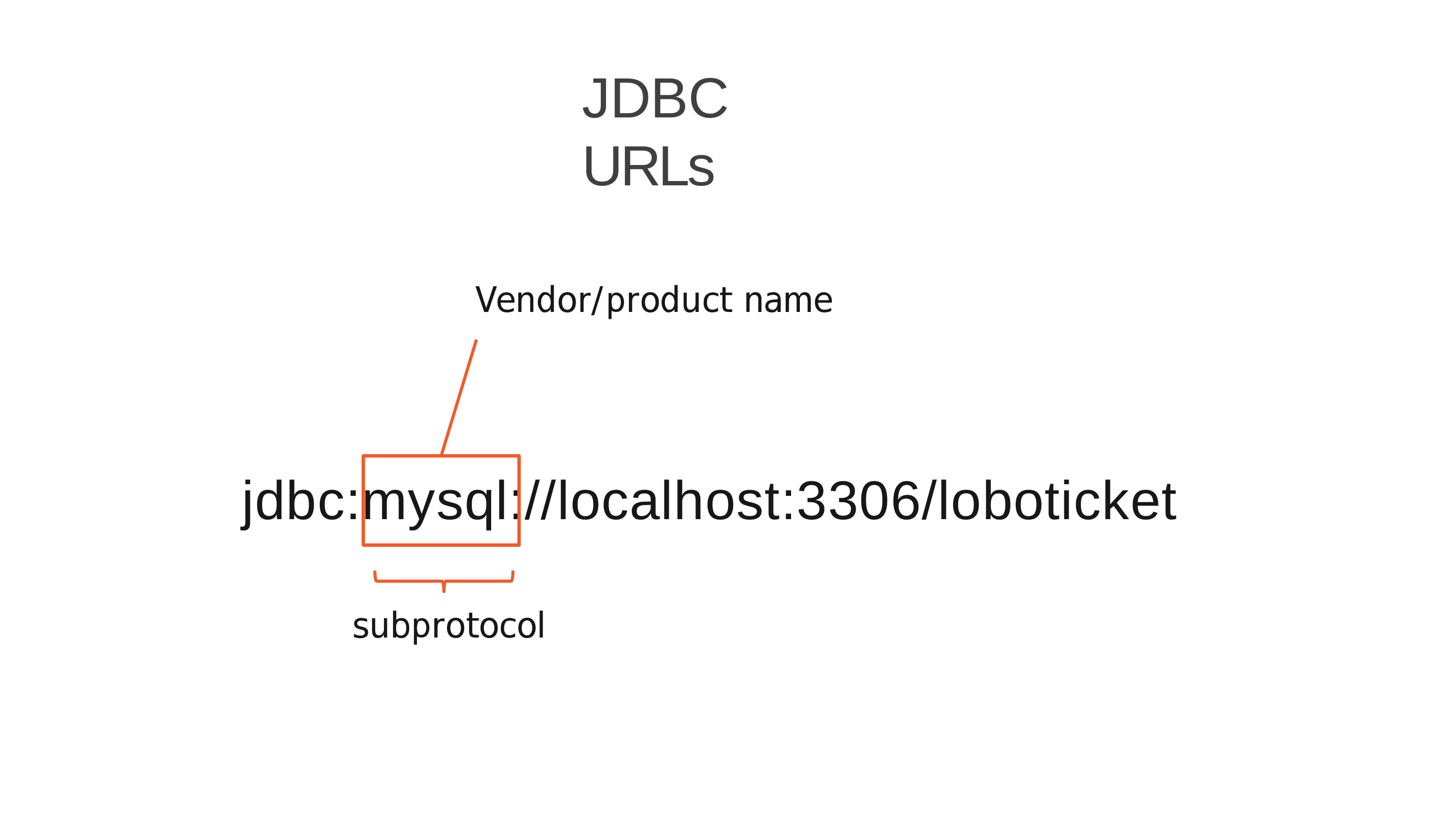

# JDBC URLs
Vendor/product name

jdbc:mysql://localhost:3306/loboticket

subprotocol
5